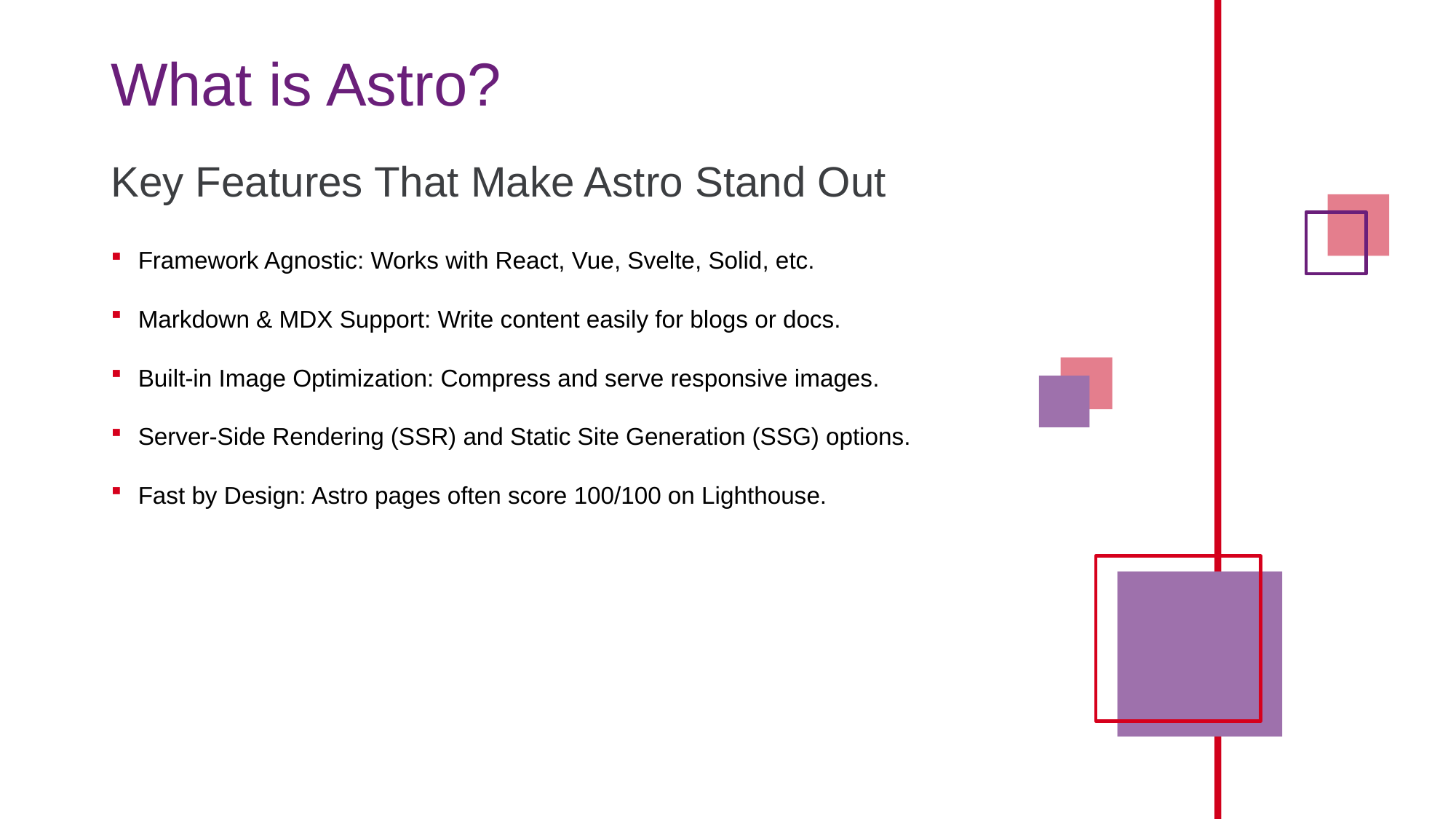

# What is Astro?
Key Features That Make Astro Stand Out
Framework Agnostic: Works with React, Vue, Svelte, Solid, etc.
Markdown & MDX Support: Write content easily for blogs or docs.
Built-in Image Optimization: Compress and serve responsive images.
Server-Side Rendering (SSR) and Static Site Generation (SSG) options.
Fast by Design: Astro pages often score 100/100 on Lighthouse.